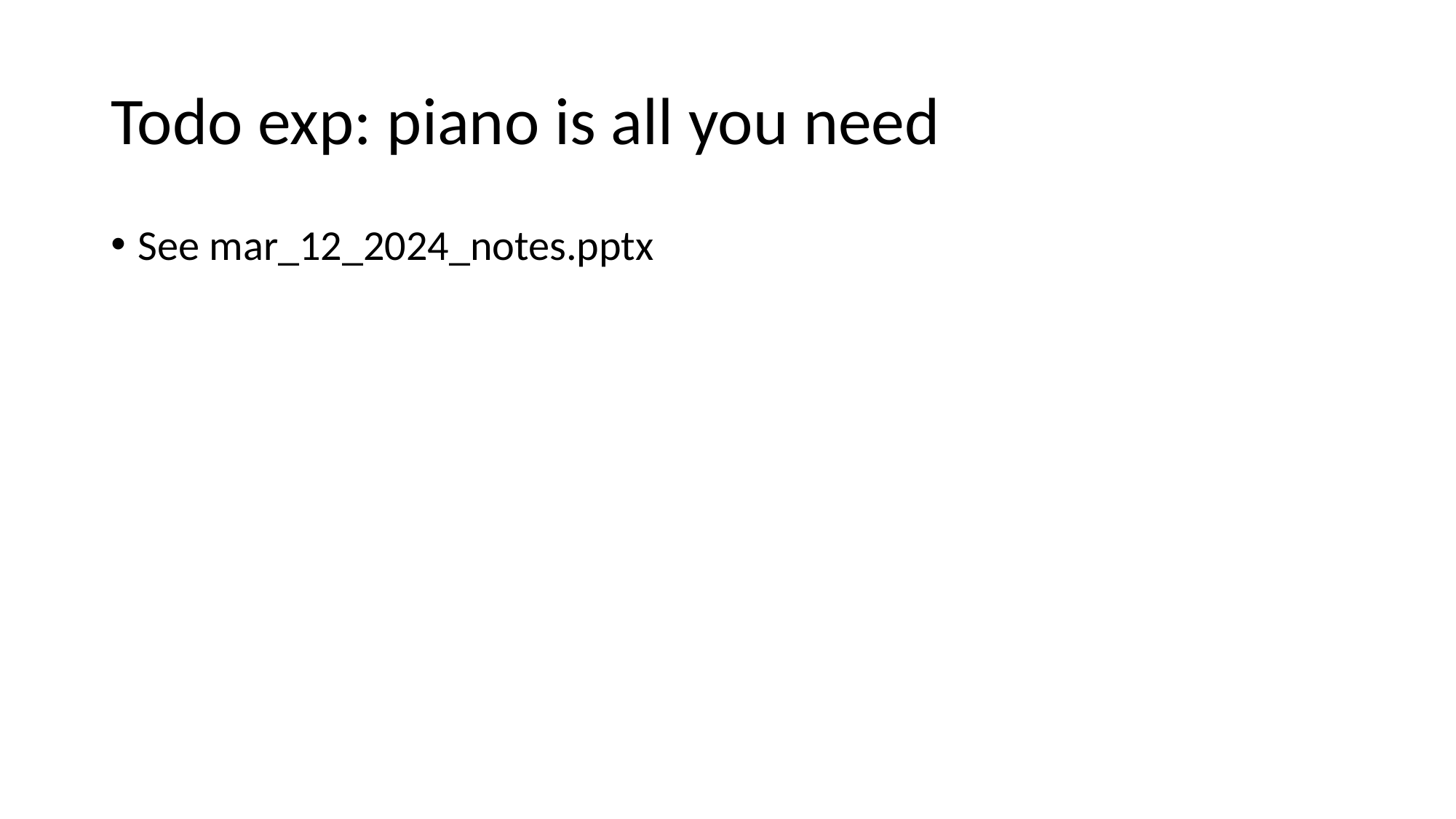

# Todo exp: piano is all you need
See mar_12_2024_notes.pptx